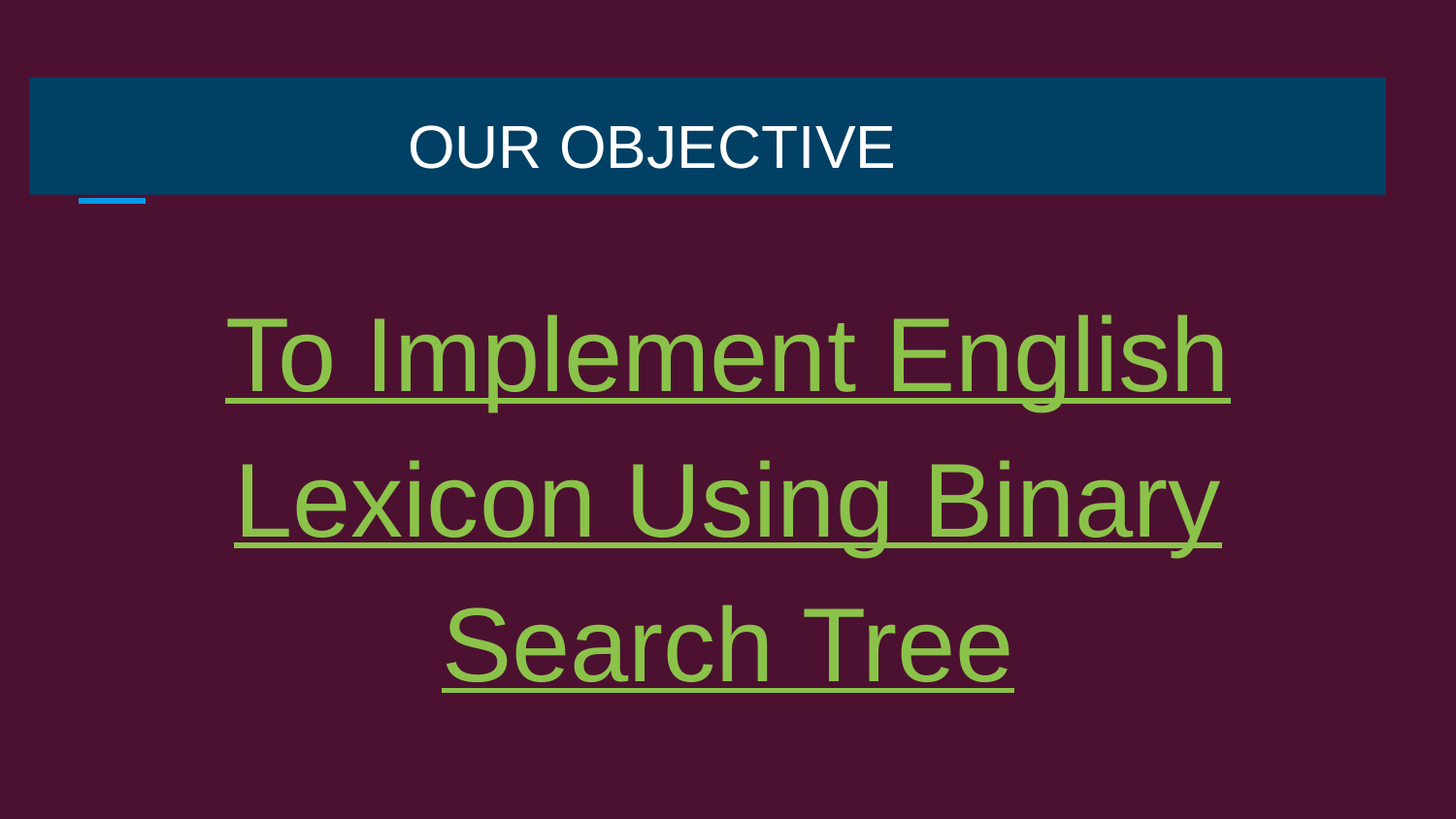

# OUR OBJECTIVE
To Implement English Lexicon Using Binary Search Tree